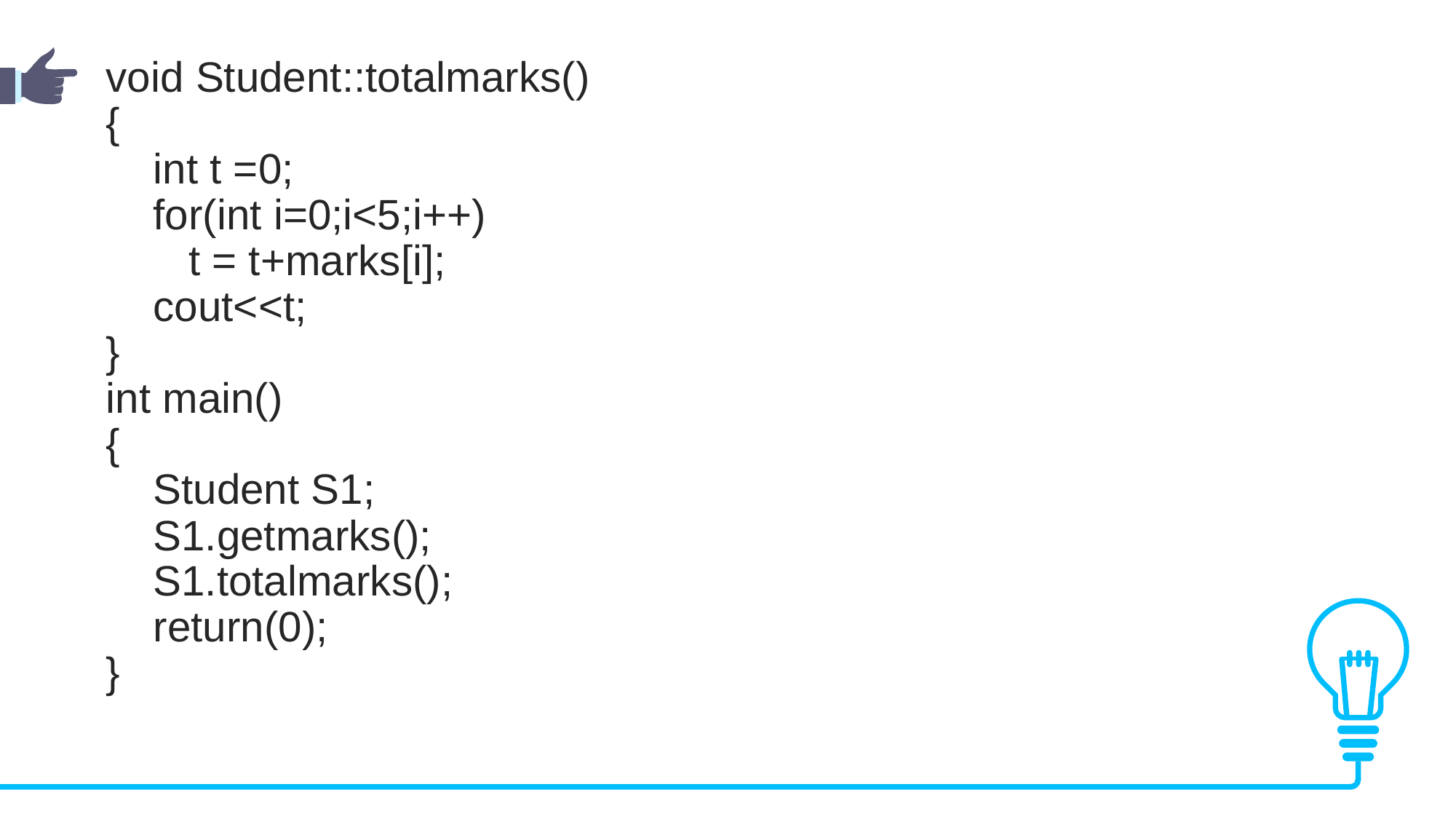

void Student::totalmarks()
{
    int t =0;
    for(int i=0;i<5;i++)
       t = t+marks[i]; 
    cout<<t;
}
int main()
{
    Student S1;
    S1.getmarks();
    S1.totalmarks();
    return(0);
}